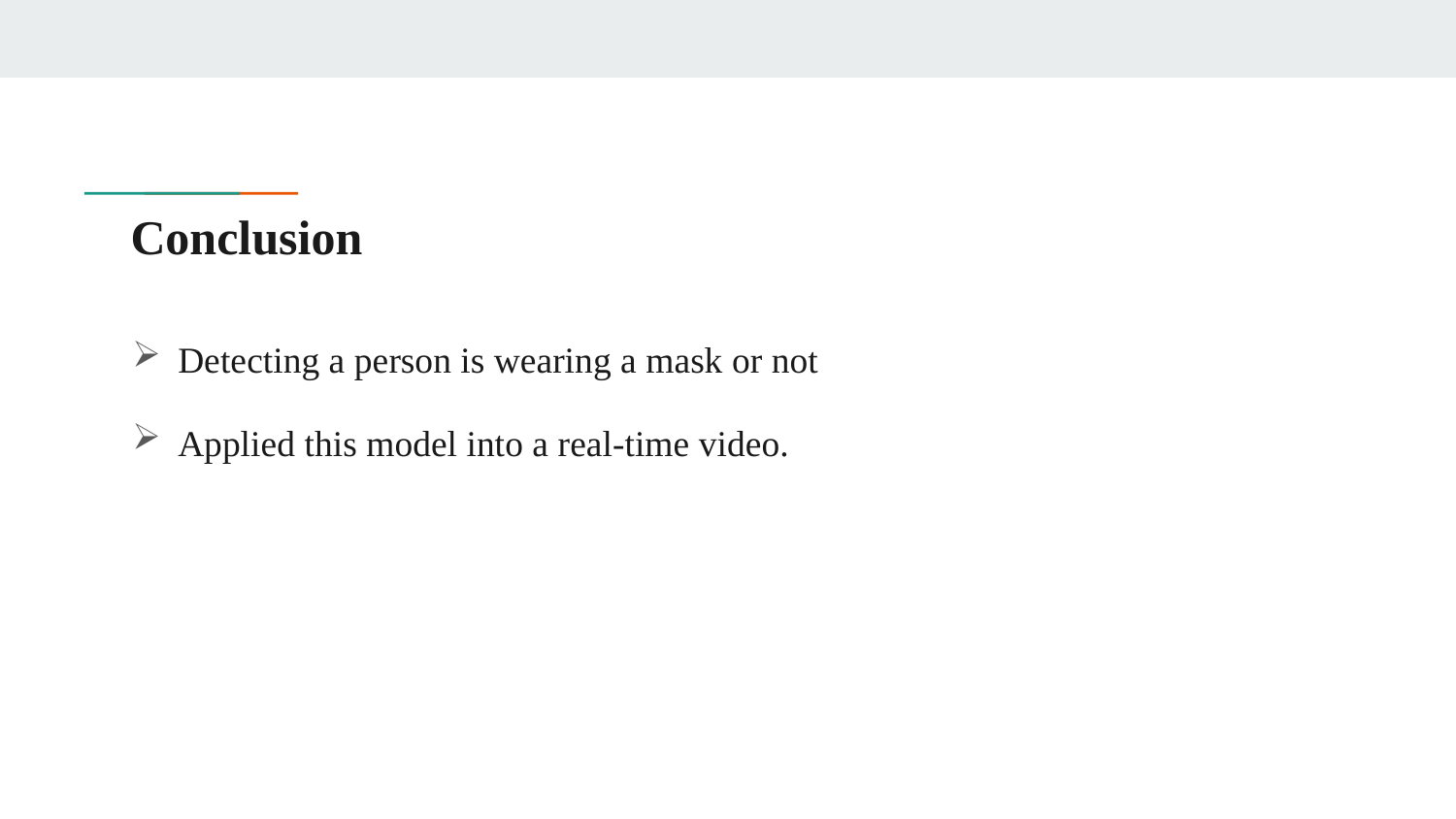

# Conclusion
Detecting a person is wearing a mask or not
Applied this model into a real-time video.